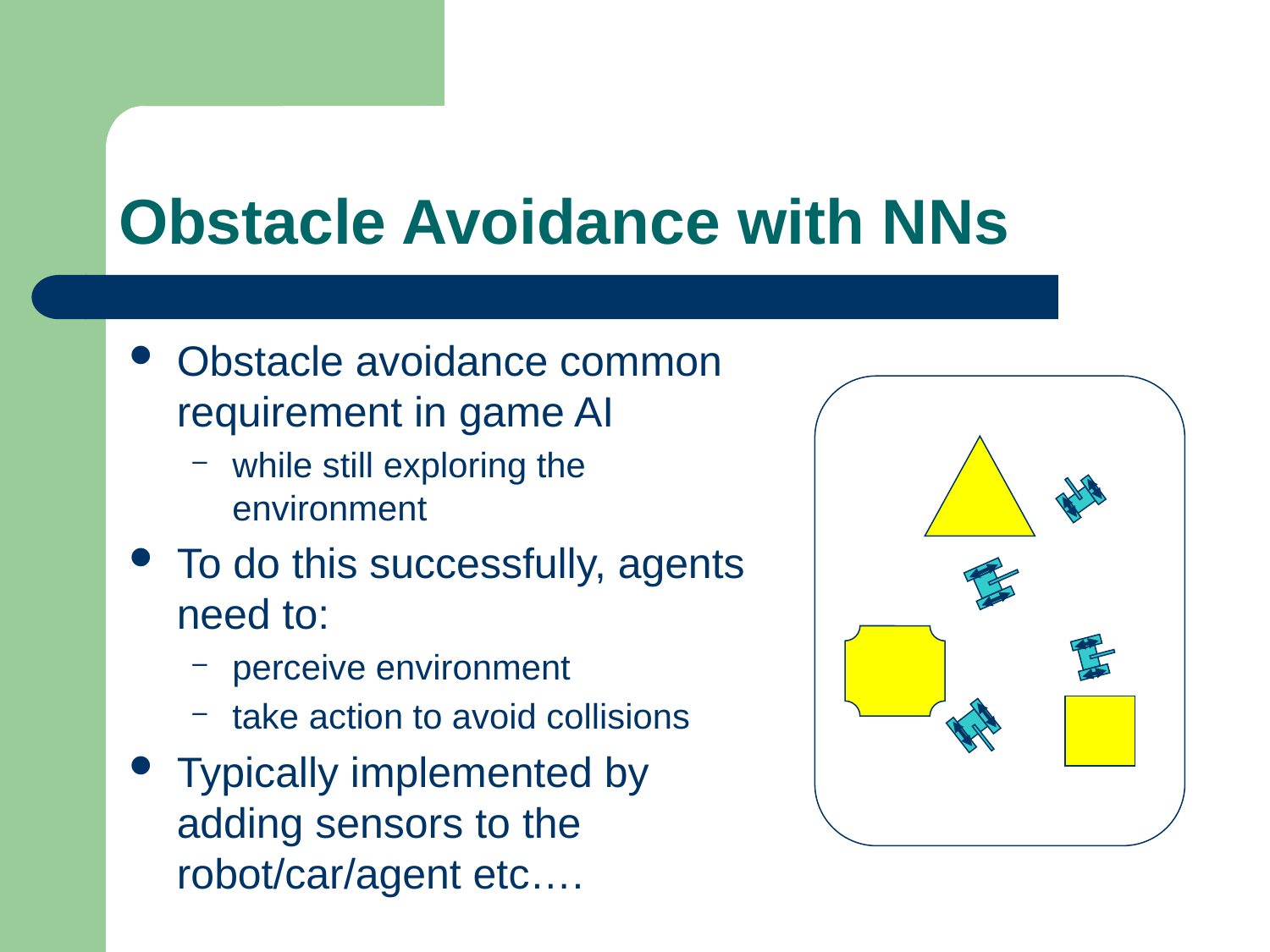

# Obstacle Avoidance with NNs
Obstacle avoidance common requirement in game AI
while still exploring the environment
To do this successfully, agents need to:
perceive environment
take action to avoid collisions
Typically implemented by adding sensors to the robot/car/agent etc….